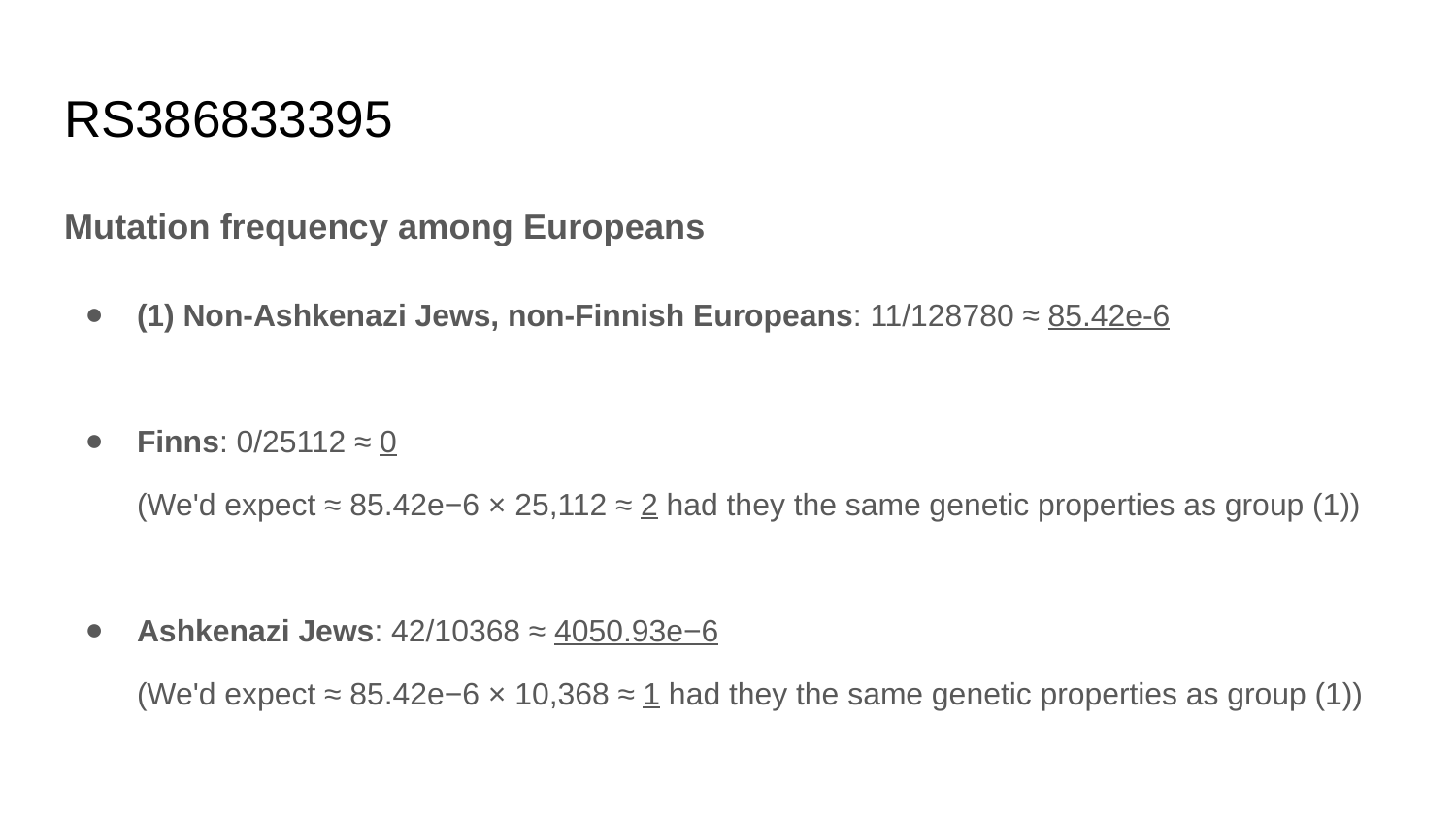

# RS386833395
Mutation frequency among Europeans

(1) Non-Ashkenazi Jews, non-Finnish Europeans: 11/128780 ≈ 85.42e-6

Finns: 0/25112 ≈ 0
(We'd expect ≈ 85.42e−6 × 25,112 ≈ 2 had they the same genetic properties as group (1))

Ashkenazi Jews: 42/10368 ≈ 4050.93e−6
(We'd expect ≈ 85.42e−6 × 10,368 ≈ 1 had they the same genetic properties as group (1))